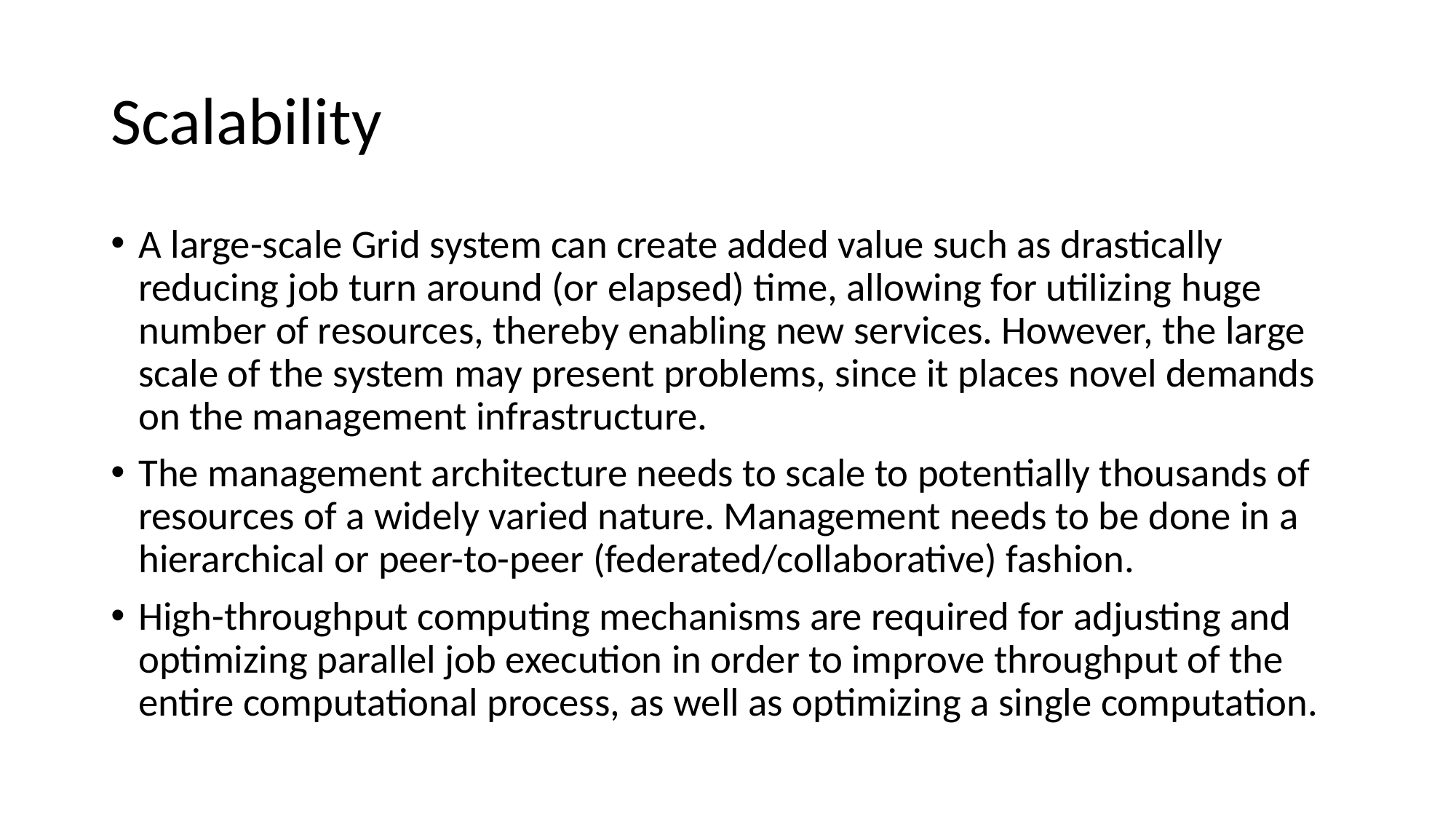

# Scalability
A large-scale Grid system can create added value such as drastically reducing job turn around (or elapsed) time, allowing for utilizing huge number of resources, thereby enabling new services. However, the large scale of the system may present problems, since it places novel demands on the management infrastructure.
The management architecture needs to scale to potentially thousands of resources of a widely varied nature. Management needs to be done in a hierarchical or peer-to-peer (federated/collaborative) fashion.
High-throughput computing mechanisms are required for adjusting and optimizing parallel job execution in order to improve throughput of the entire computational process, as well as optimizing a single computation.